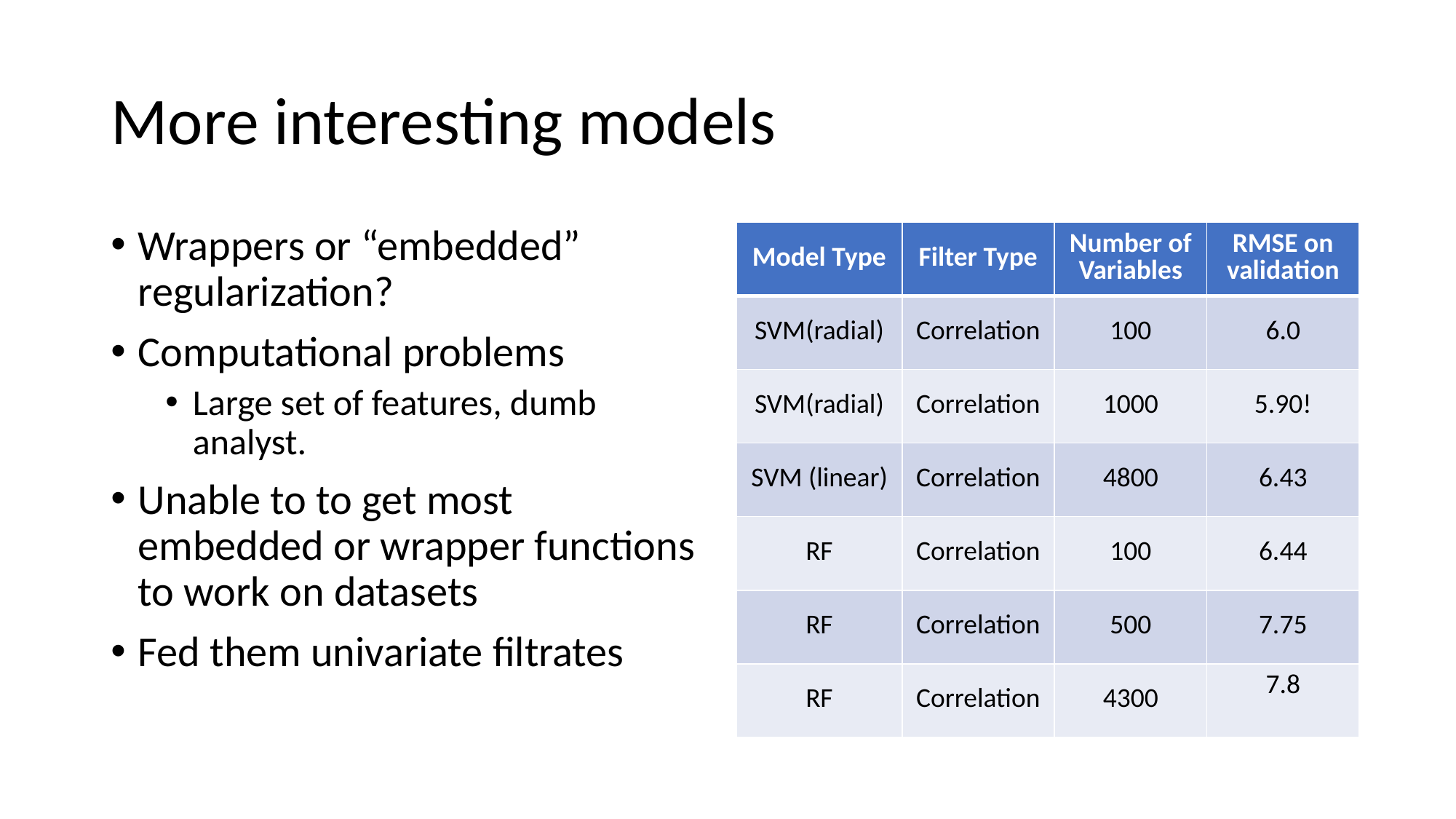

# More interesting models
Wrappers or “embedded” regularization?
Computational problems
Large set of features, dumb analyst.
Unable to to get most embedded or wrapper functions to work on datasets
Fed them univariate filtrates
| Model Type | Filter Type | Number of Variables | RMSE on validation |
| --- | --- | --- | --- |
| SVM(radial) | Correlation | 100 | 6.0 |
| SVM(radial) | Correlation | 1000 | 5.90! |
| SVM (linear) | Correlation | 4800 | 6.43 |
| RF | Correlation | 100 | 6.44 |
| RF | Correlation | 500 | 7.75 |
| RF | Correlation | 4300 | 7.8 |